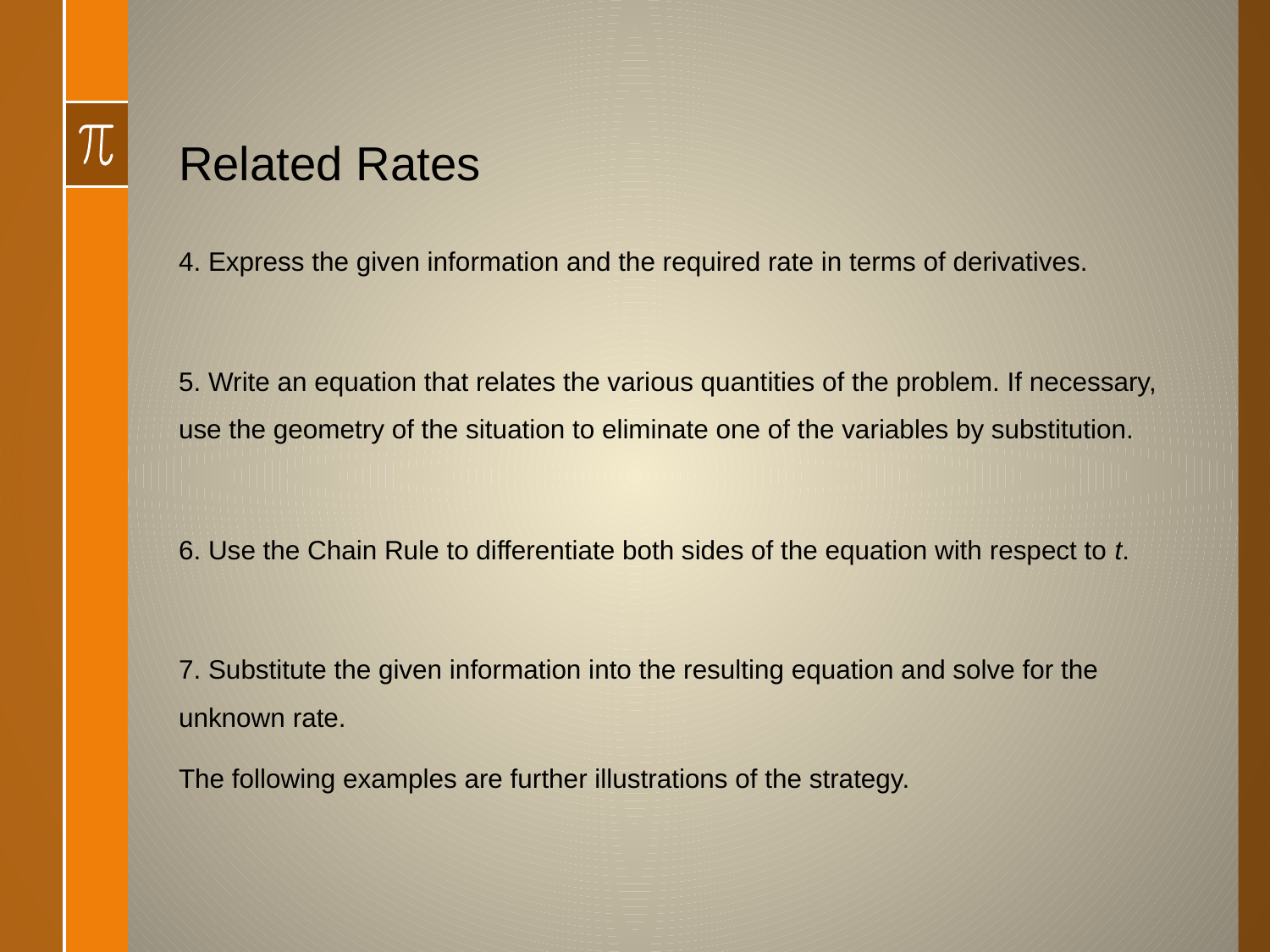

# Related Rates
4. Express the given information and the required rate in terms of derivatives.

5. Write an equation that relates the various quantities of the problem. If necessary, use the geometry of the situation to eliminate one of the variables by substitution.

6. Use the Chain Rule to differentiate both sides of the equation with respect to t.

7. Substitute the given information into the resulting equation and solve for the unknown rate.
The following examples are further illustrations of the strategy.